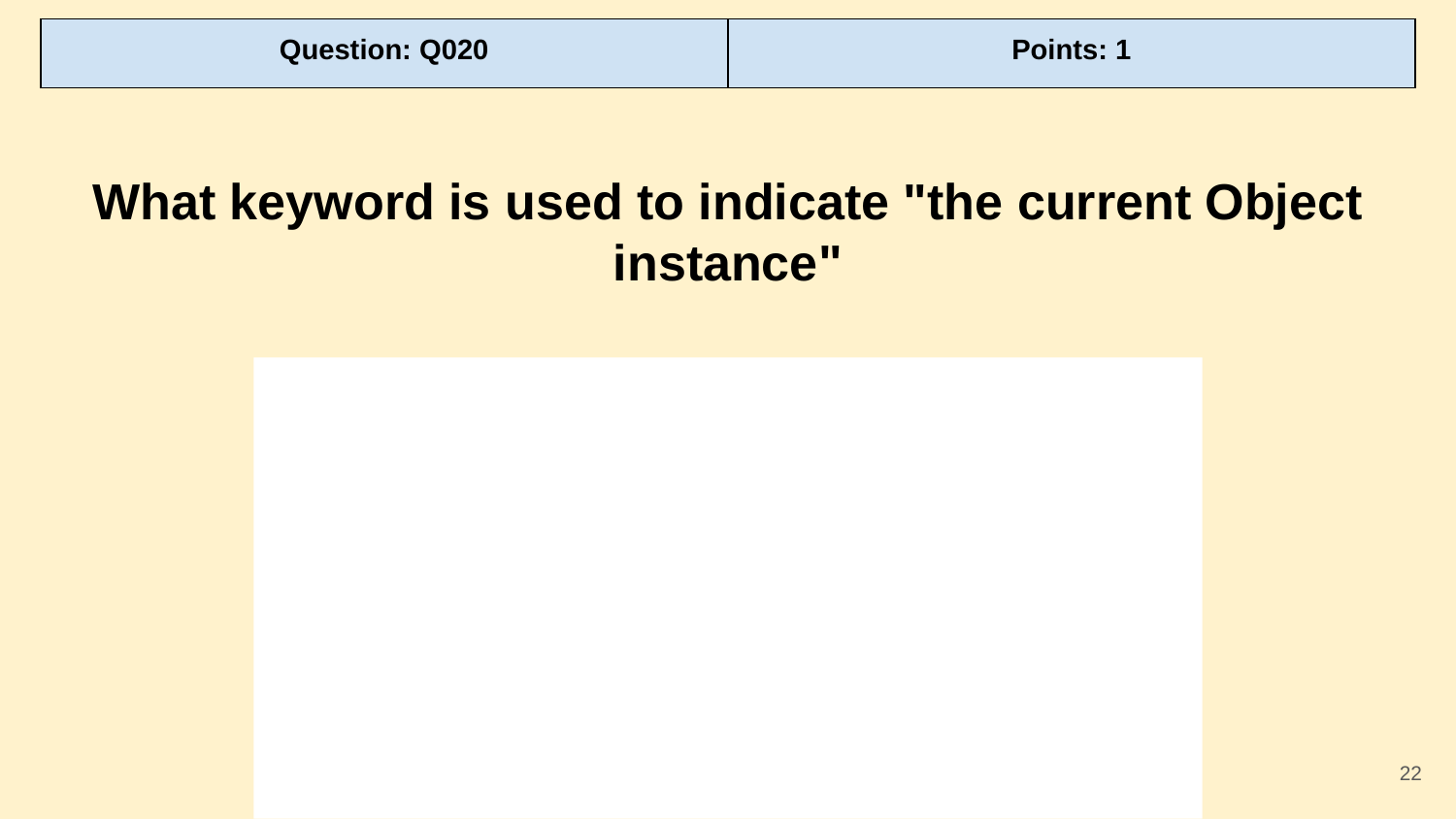

| Question: Q020 | Points: 1 |
| --- | --- |
What keyword is used to indicate "the current Object instance"

22